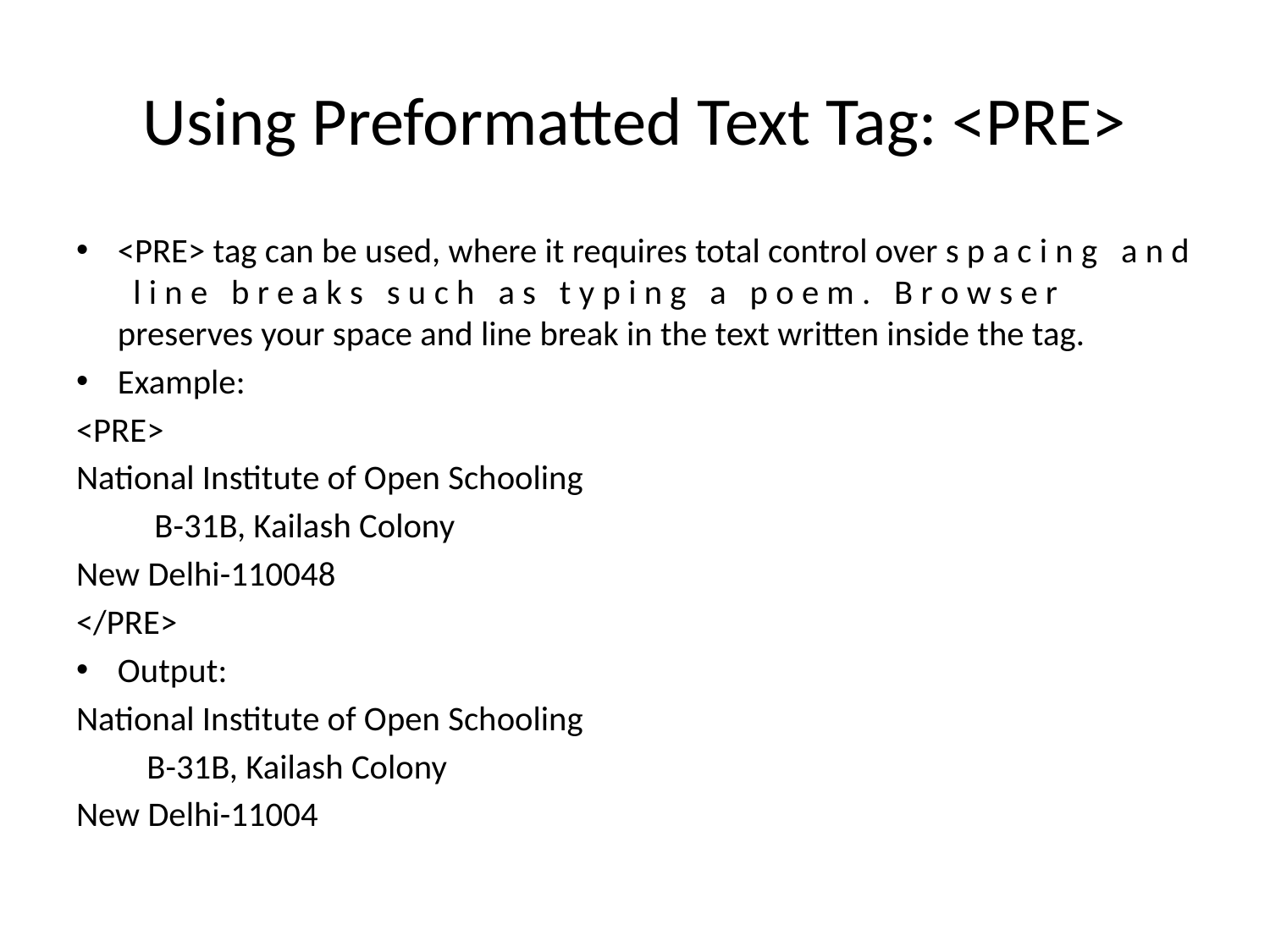

# Using Preformatted Text Tag: <PRE>
<PRE> tag can be used, where it requires total control over s p a c i n g   a n d   l i n e   b r e a k s   s u c h   a s   t y p i n g   a   p o e m .   B r o w s e r preserves your space and line break in the text written inside the tag.
Example:
<PRE>
National Institute of Open Schooling
          B-31B, Kailash Colony
New Delhi-110048
</PRE>
Output:
National Institute of Open Schooling
         B-31B, Kailash Colony
New Delhi-11004